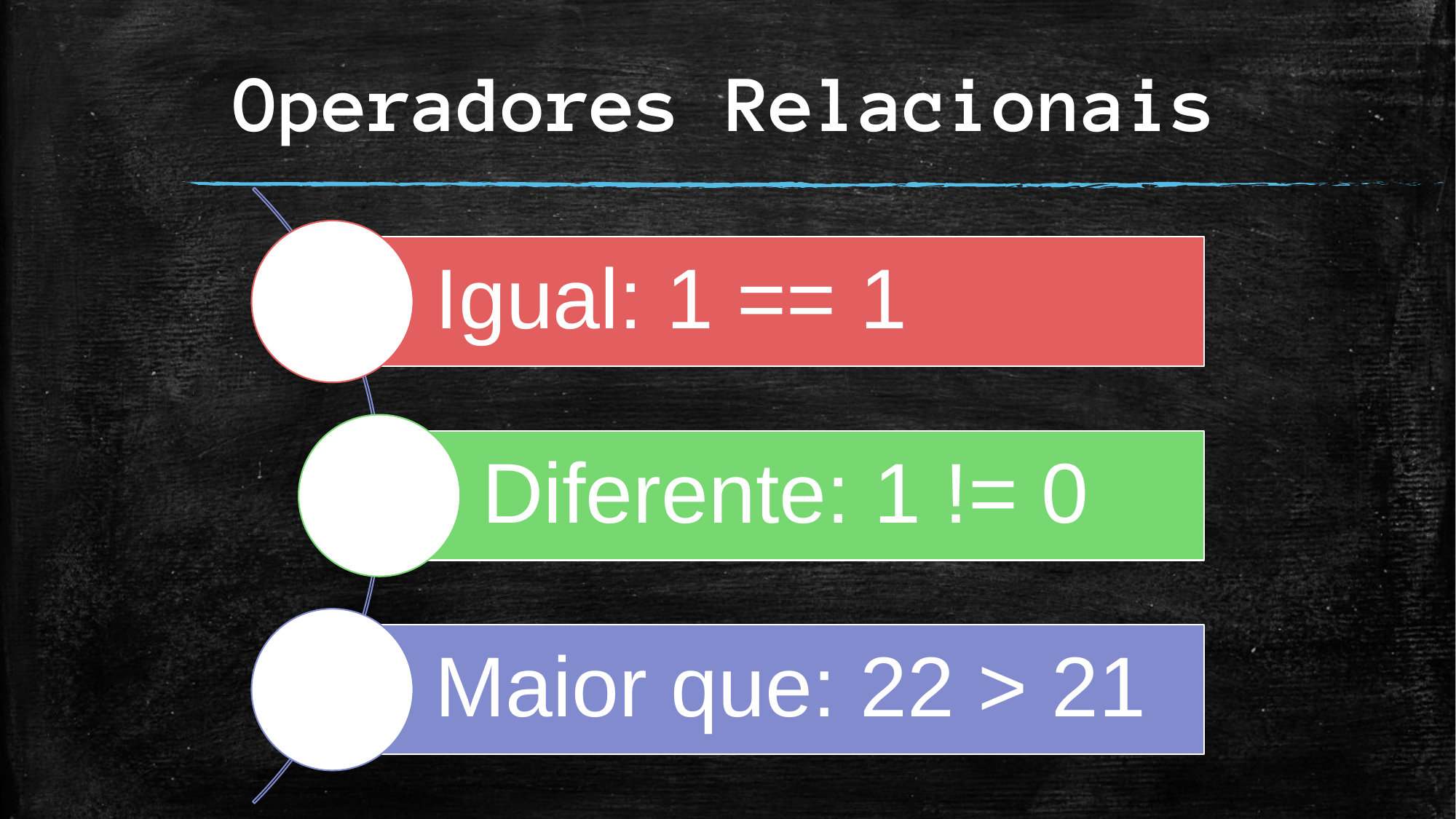

# Operadores Relacionais
Igual: 1 == 1
Diferente: 1 != 0
Maior que: 22 > 21